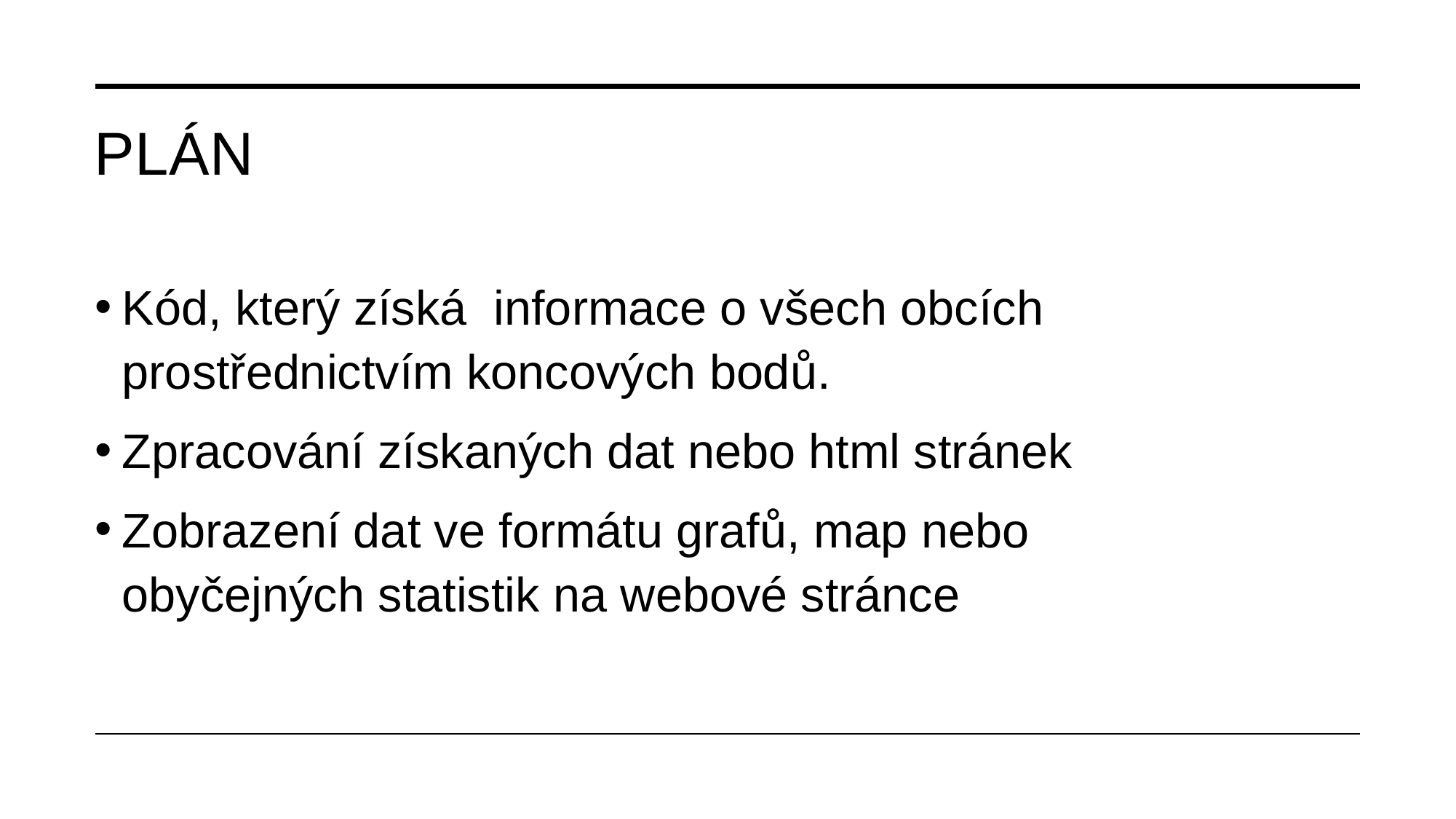

# plán
Kód, který získá  informace o všech obcích prostřednictvím koncových bodů.
Zpracování získaných dat nebo html stránek
Zobrazení dat ve formátu grafů, map nebo obyčejných statistik na webové stránce